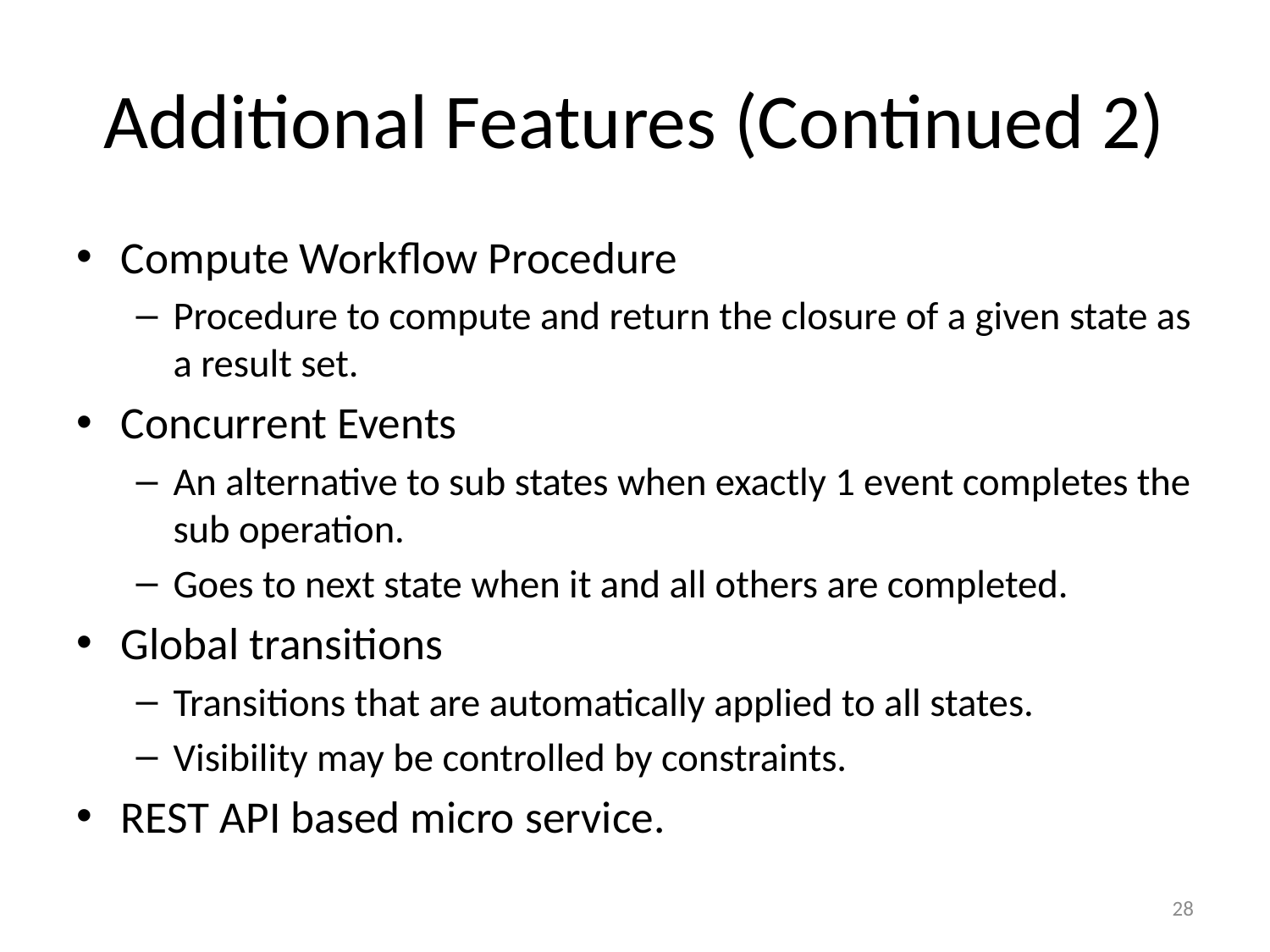

# Additional Features (Continued 2)
Compute Workflow Procedure
Procedure to compute and return the closure of a given state as a result set.
Concurrent Events
An alternative to sub states when exactly 1 event completes the sub operation.
Goes to next state when it and all others are completed.
Global transitions
Transitions that are automatically applied to all states.
Visibility may be controlled by constraints.
REST API based micro service.
28